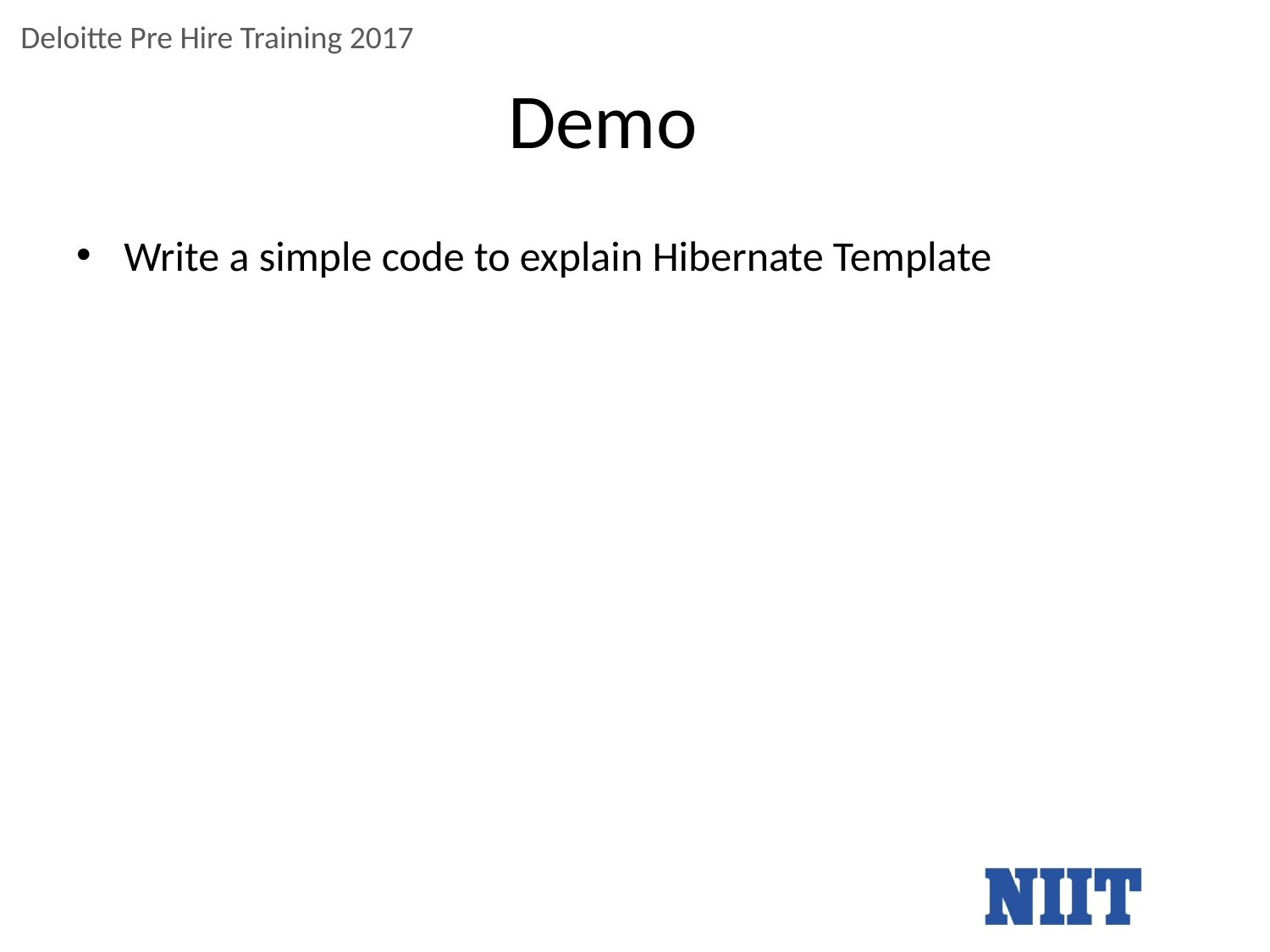

# Demo
Write a simple code to explain Hibernate Template